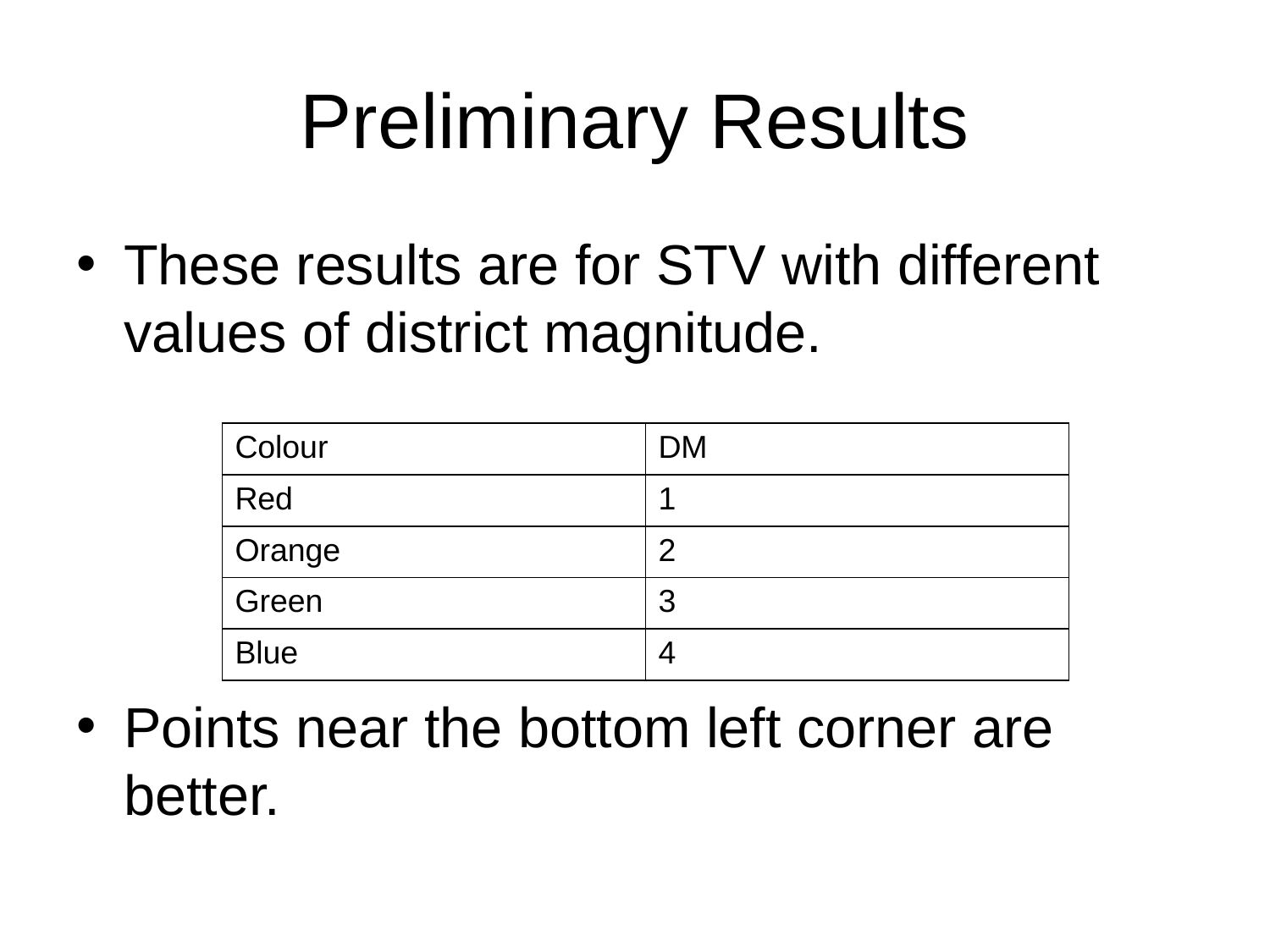

# Preliminary Results
These results are for STV with different values of district magnitude.

Points near the bottom left corner are better.

| Colour | DM |
| --- | --- |
| Red | 1 |
| Orange | 2 |
| Green | 3 |
| Blue | 4 |